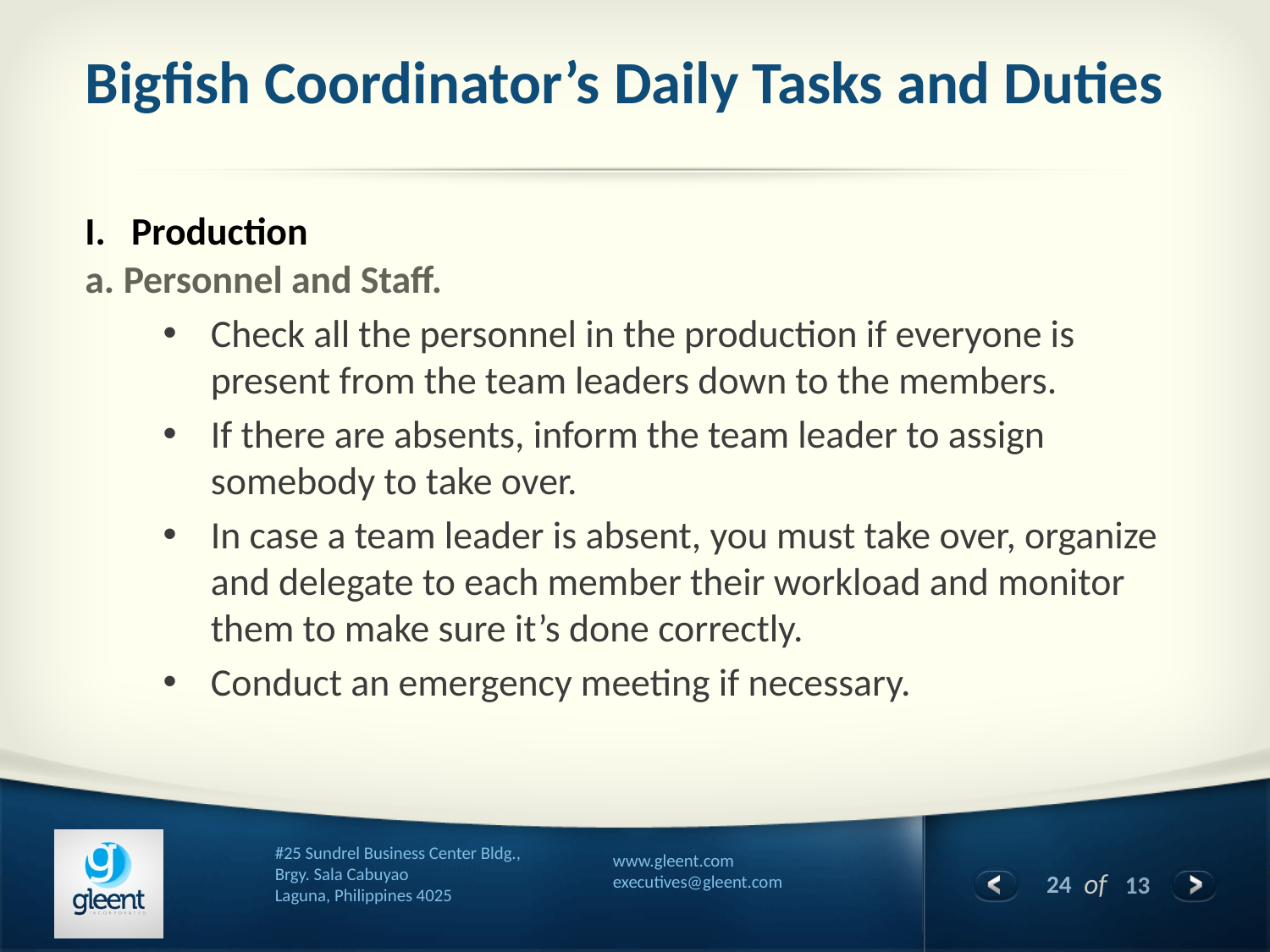

# Bigfish Coordinator’s Daily Tasks and Duties
Production
Personnel and Staff.
Check all the personnel in the production if everyone is present from the team leaders down to the members.
If there are absents, inform the team leader to assign somebody to take over.
In case a team leader is absent, you must take over, organize and delegate to each member their workload and monitor them to make sure it’s done correctly.
Conduct an emergency meeting if necessary.